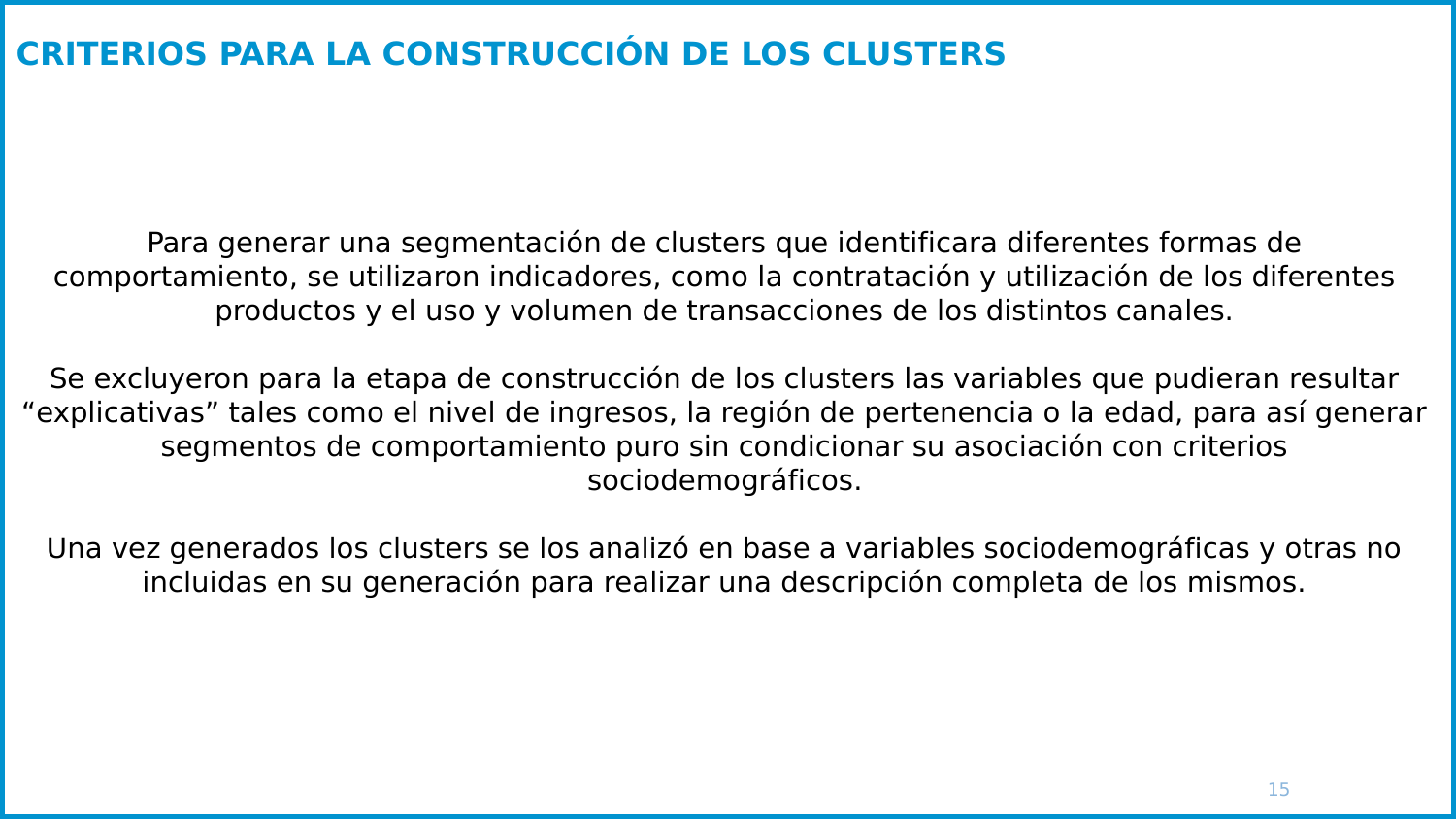

# CRITERIOS PARA LA CONSTRUCCIÓN DE LOS CLUSTERS
Para generar una segmentación de clusters que identificara diferentes formas de comportamiento, se utilizaron indicadores, como la contratación y utilización de los diferentes productos y el uso y volumen de transacciones de los distintos canales.

Se excluyeron para la etapa de construcción de los clusters las variables que pudieran resultar “explicativas” tales como el nivel de ingresos, la región de pertenencia o la edad, para así generar segmentos de comportamiento puro sin condicionar su asociación con criterios sociodemográficos.

Una vez generados los clusters se los analizó en base a variables sociodemográficas y otras no incluidas en su generación para realizar una descripción completa de los mismos.

15